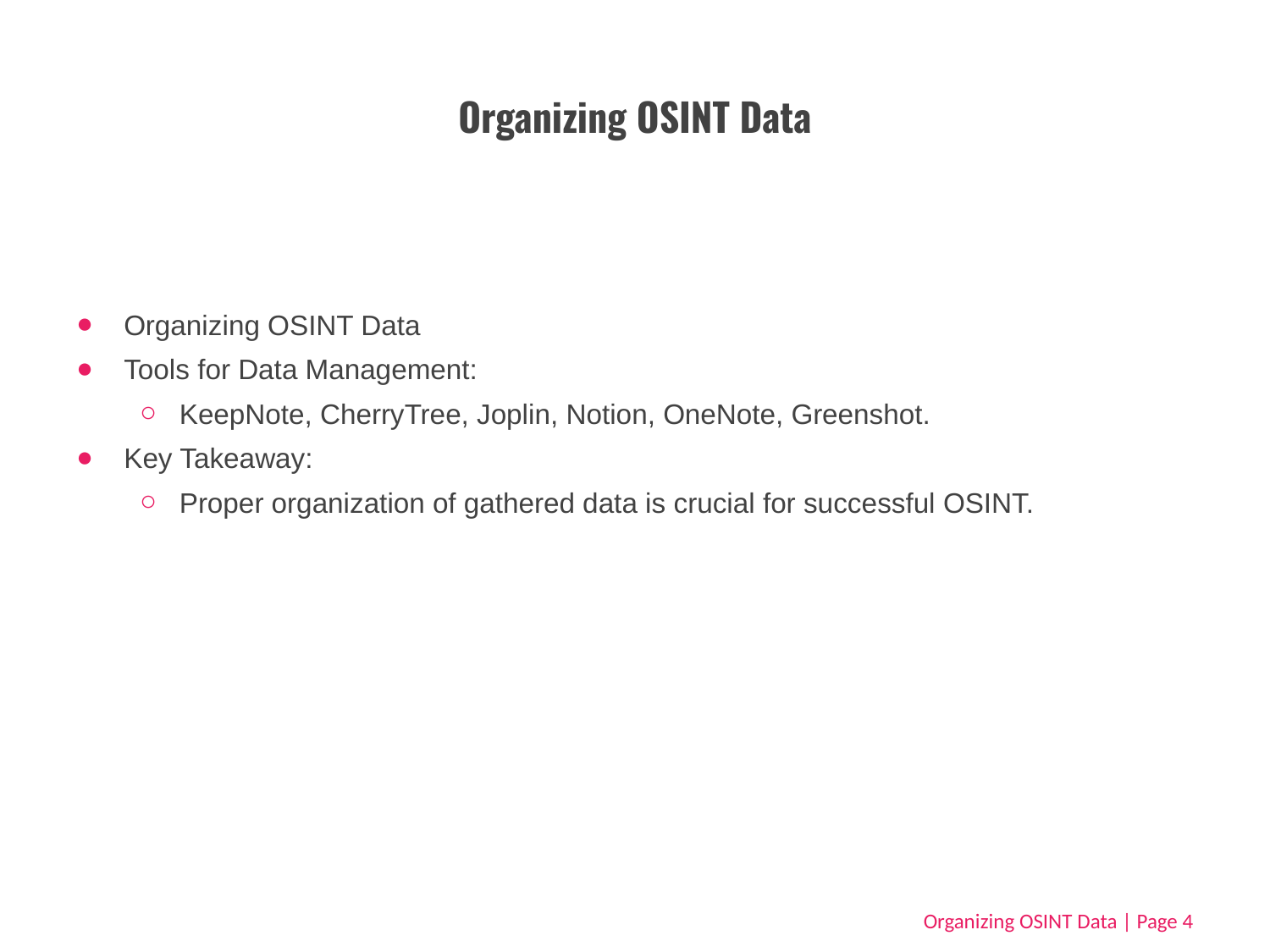

# Organizing OSINT Data

Organizing OSINT Data
Tools for Data Management:
KeepNote, CherryTree, Joplin, Notion, OneNote, Greenshot.
Key Takeaway:
Proper organization of gathered data is crucial for successful OSINT.

Organizing OSINT Data | Page 4